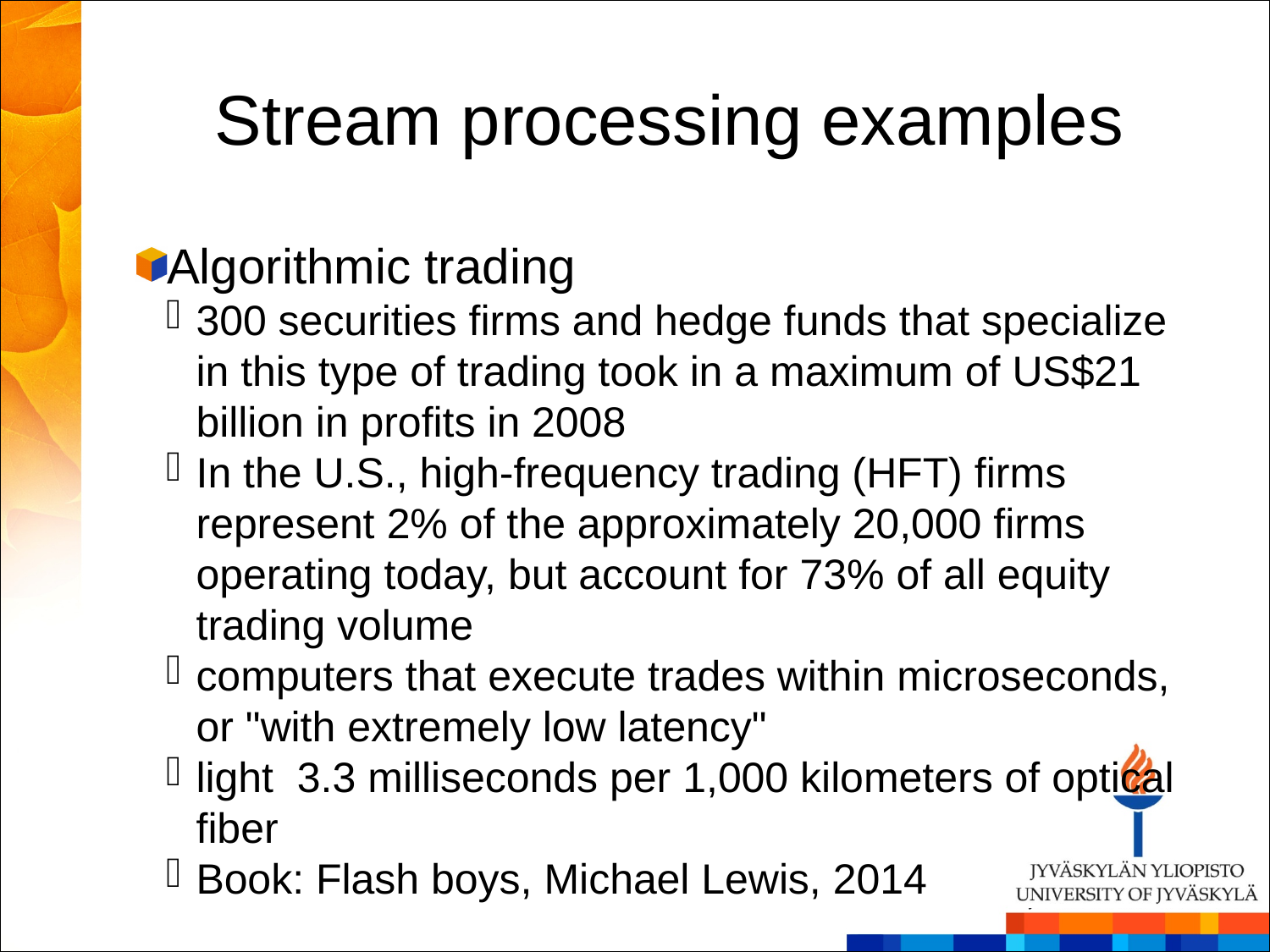

Stream processing examples
Algorithmic trading
300 securities firms and hedge funds that specialize in this type of trading took in a maximum of US$21 billion in profits in 2008
In the U.S., high-frequency trading (HFT) firms represent 2% of the approximately 20,000 firms operating today, but account for 73% of all equity trading volume
computers that execute trades within microseconds, or "with extremely low latency"
light  3.3 milliseconds per 1,000 kilometers of optical fiber
Book: Flash boys, Michael Lewis, 2014